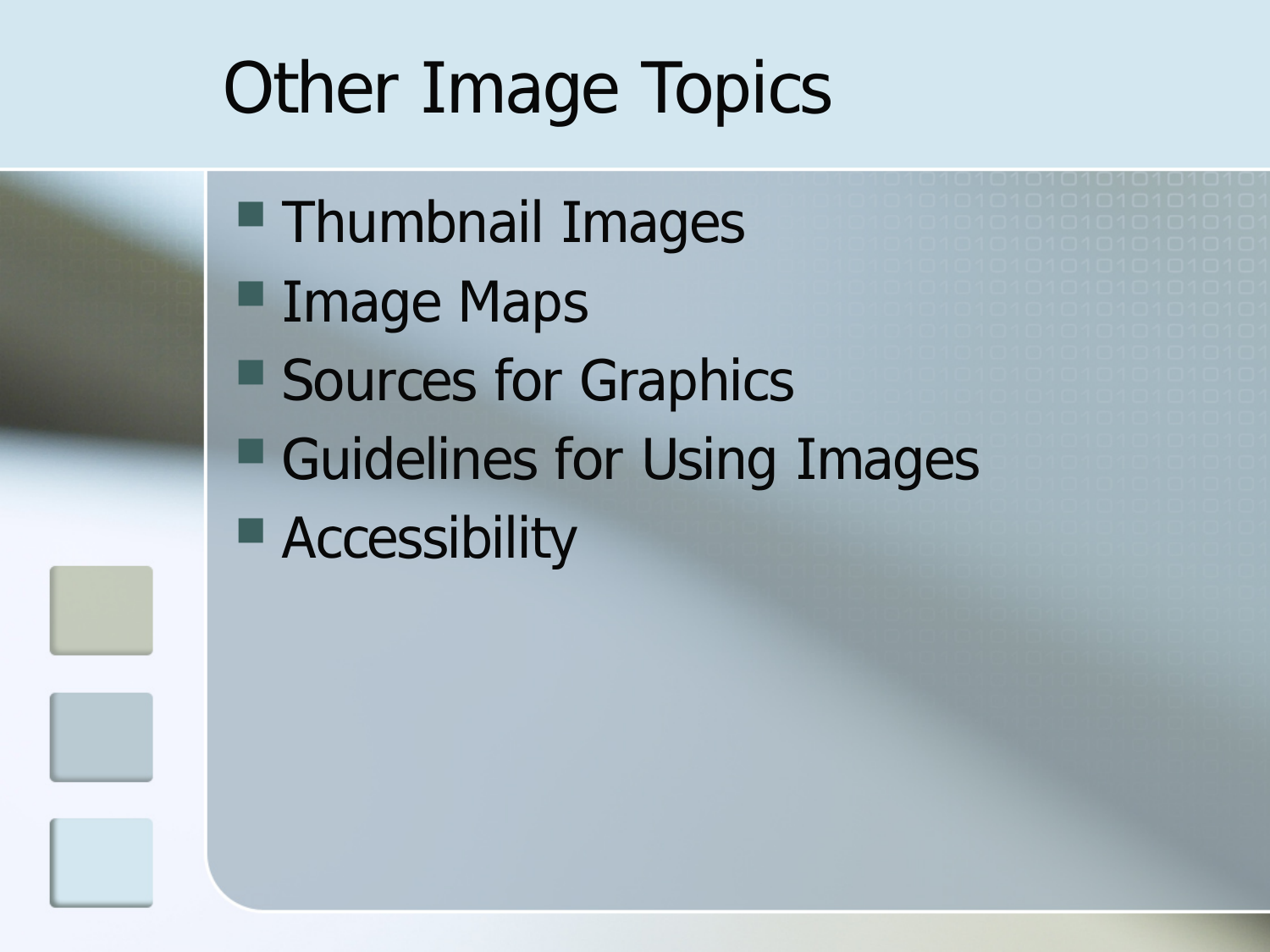

# Other Image Topics
Thumbnail Images
Image Maps
Sources for Graphics
Guidelines for Using Images
Accessibility